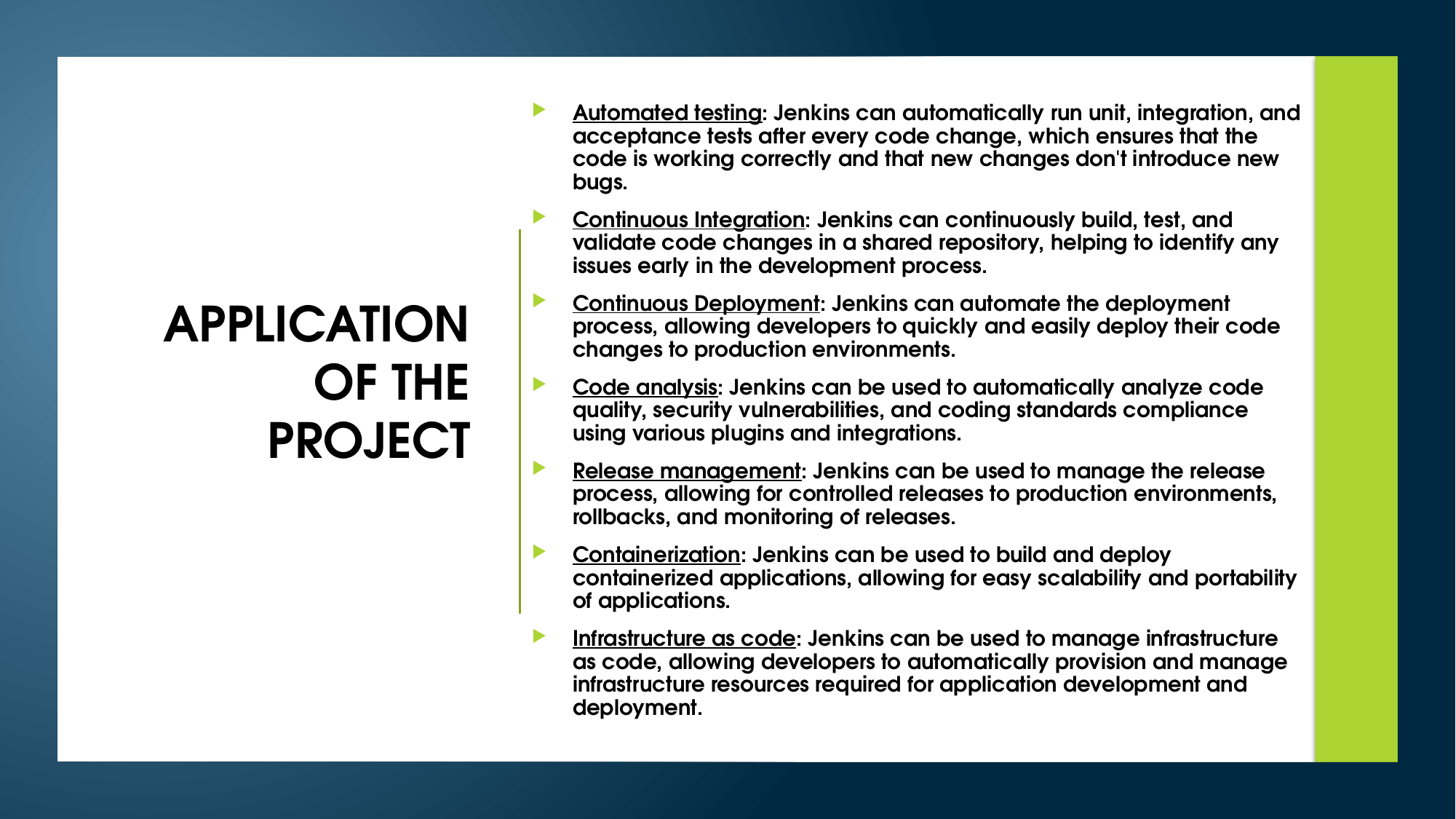

Automated testing: Jenkins can automatically run unit, integration, and acceptance tests after every code change, which ensures that the code is working correctly and that new changes don't introduce new bugs.
Continuous Integration: Jenkins can continuously build, test, and validate code changes in a shared repository, helping to identify any issues early in the development process.
Continuous Deployment: Jenkins can automate the deployment process, allowing developers to quickly and easily deploy their code changes to production environments.
Code analysis: Jenkins can be used to automatically analyze code quality, security vulnerabilities, and coding standards compliance using various plugins and integrations.
Release management: Jenkins can be used to manage the release process, allowing for controlled releases to production environments, rollbacks, and monitoring of releases.
Containerization: Jenkins can be used to build and deploy containerized applications, allowing for easy scalability and portability of applications.
Infrastructure as code: Jenkins can be used to manage infrastructure as code, allowing developers to automatically provision and manage infrastructure resources required for application development and deployment.

# APPLICATION OF THE PROJECT